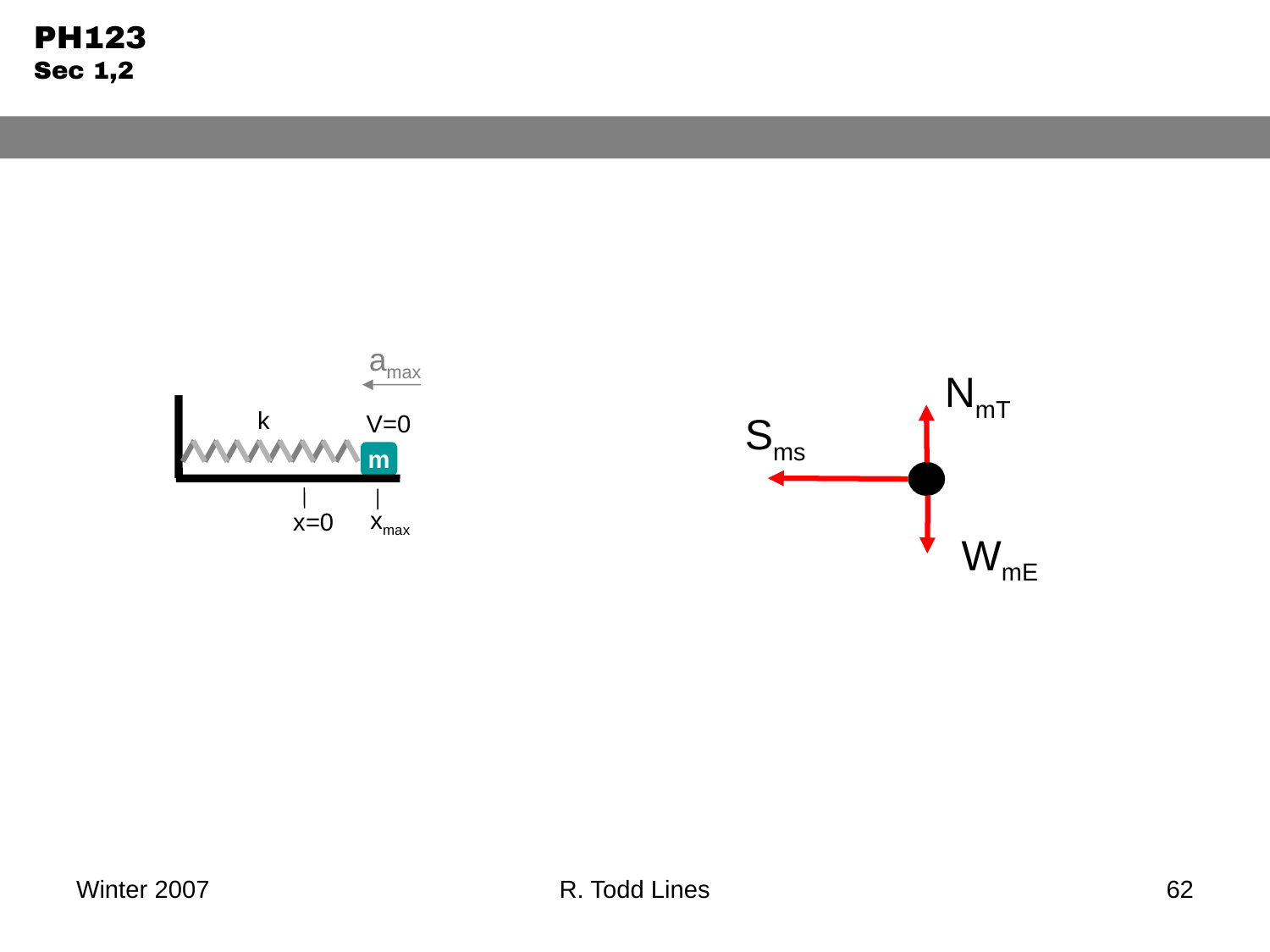

amax
NmT

k
V=0

m

xmax
x=0
Sms

WmE
Winter 2007
R. Todd Lines
62